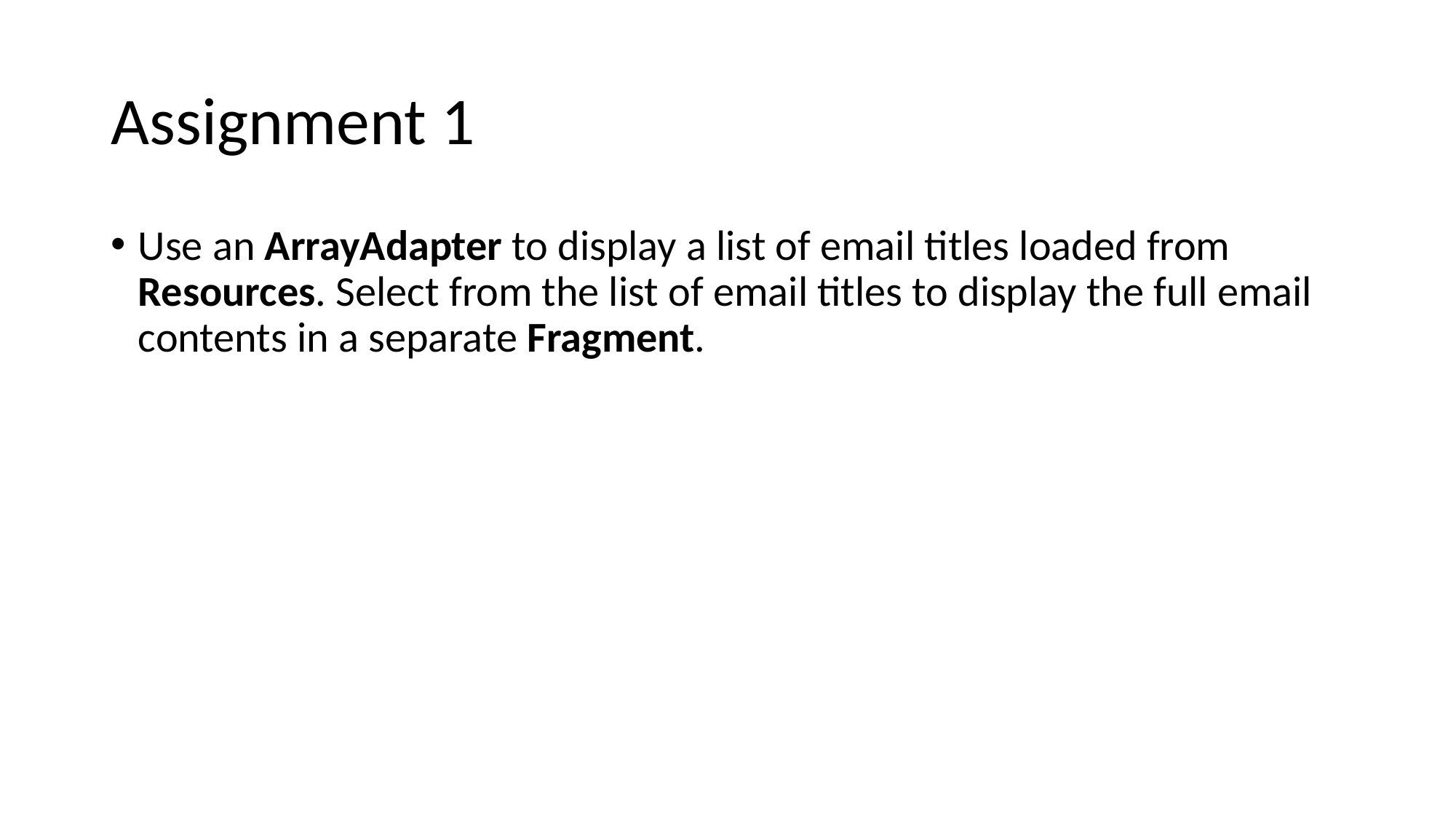

# Assignment 1
Use an ArrayAdapter to display a list of email titles loaded from  Resources. Select from the list of email titles to display the full email contents in a separate Fragment.